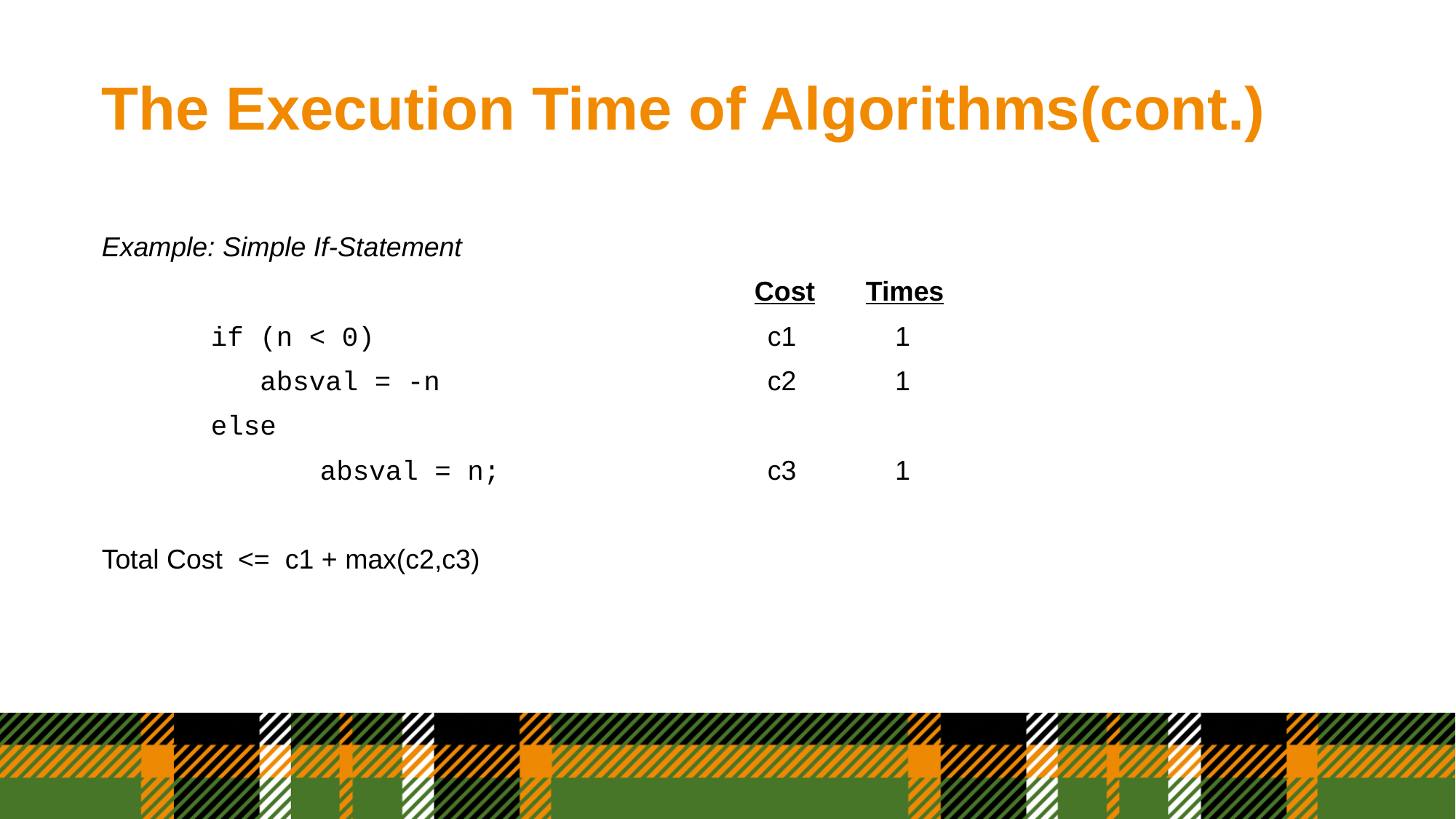

# The Execution Time of Algorithms(cont.)
Example: Simple If-Statement
					              Cost	Times
	if (n < 0)		              c1             1
	   absval = -n 	              c2             1
	else
		absval = n; 	              c3             1

Total Cost  <=  c1 + max(c2,c3)